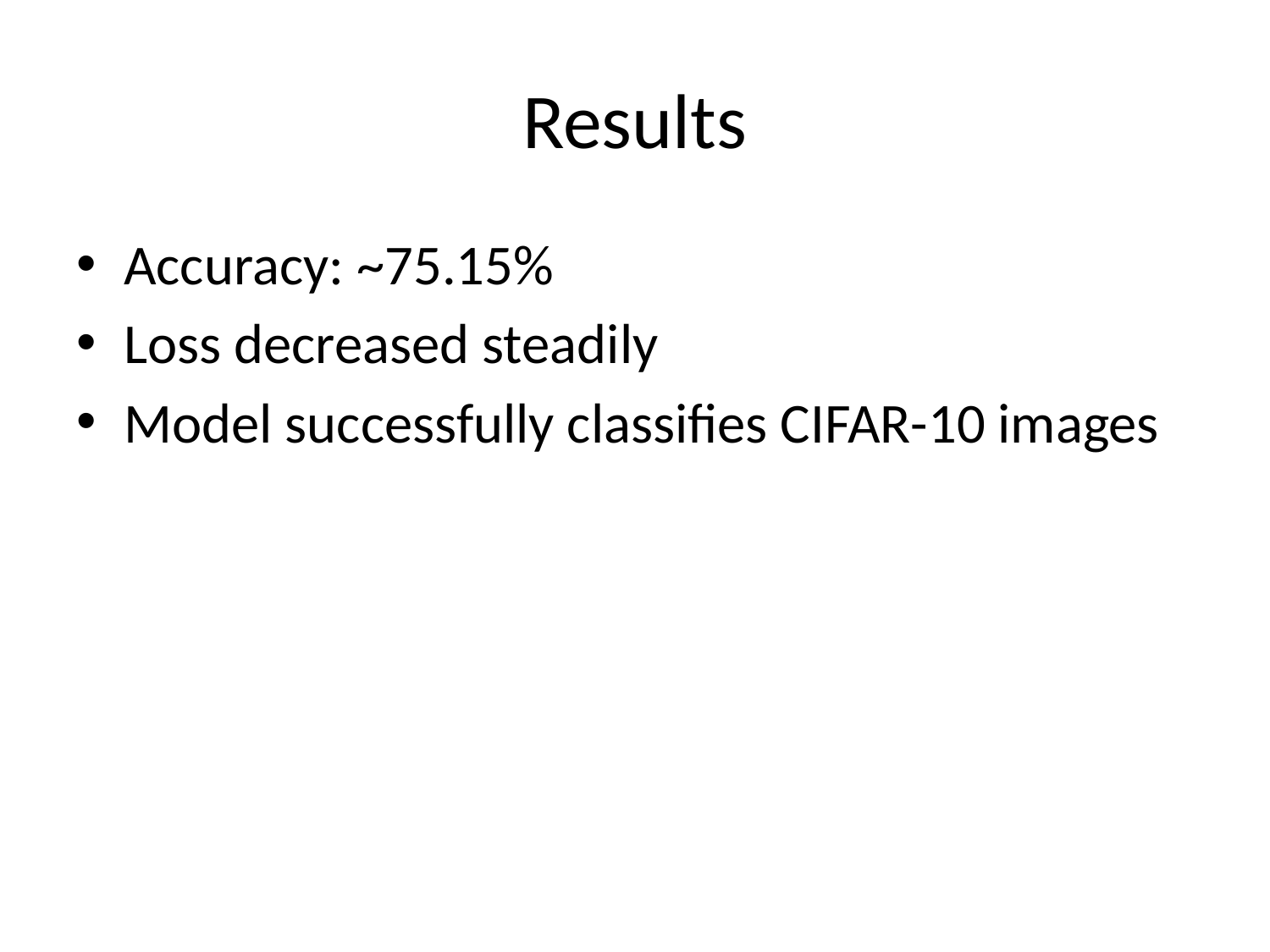

# Results
Accuracy: ~75.15%
Loss decreased steadily
Model successfully classifies CIFAR-10 images